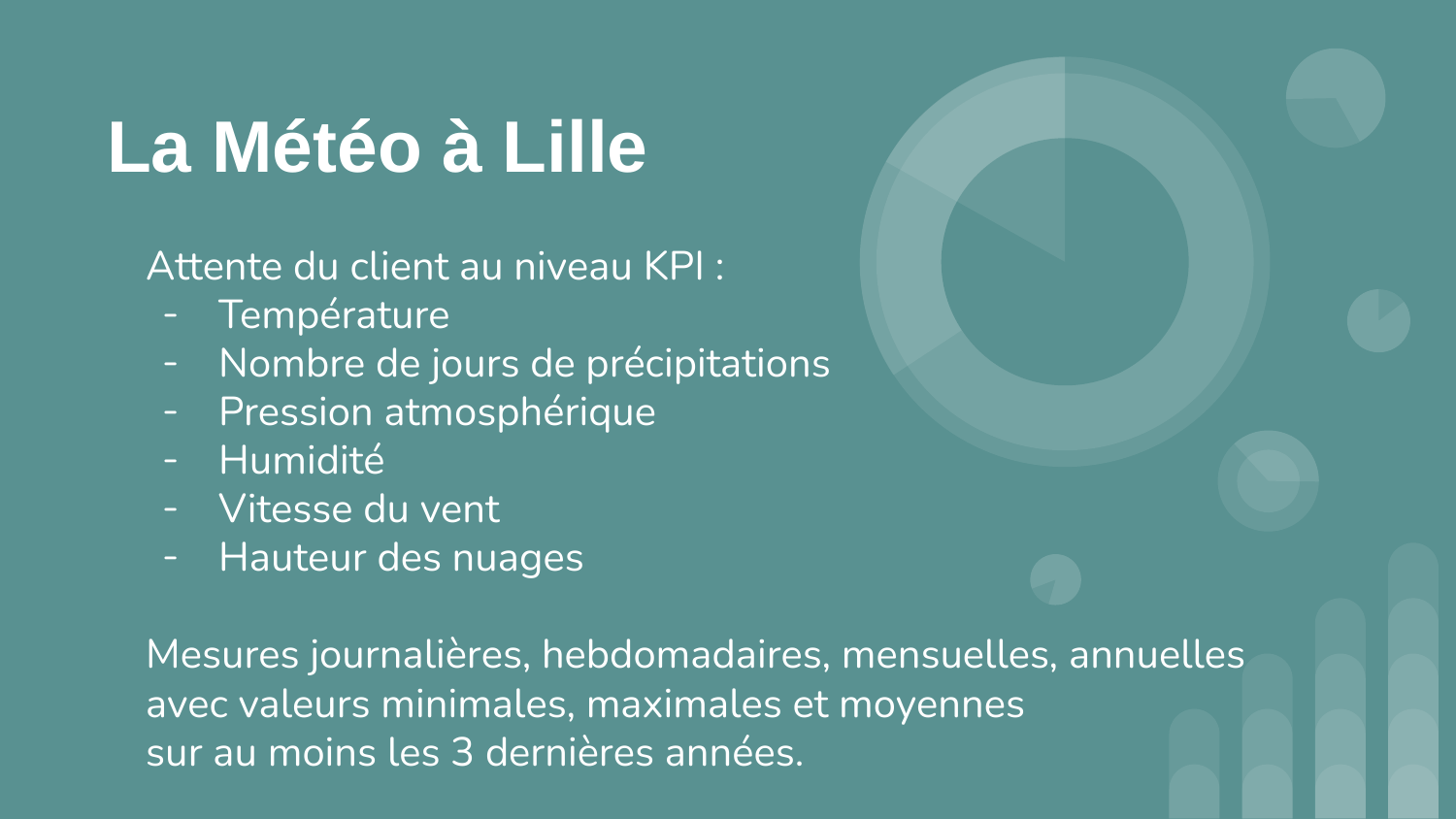

# La Météo à Lille
Attente du client au niveau KPI :
Température
Nombre de jours de précipitations
Pression atmosphérique
Humidité
Vitesse du vent
Hauteur des nuages

Mesures journalières, hebdomadaires, mensuelles, annuelles
avec valeurs minimales, maximales et moyennes
sur au moins les 3 dernières années.